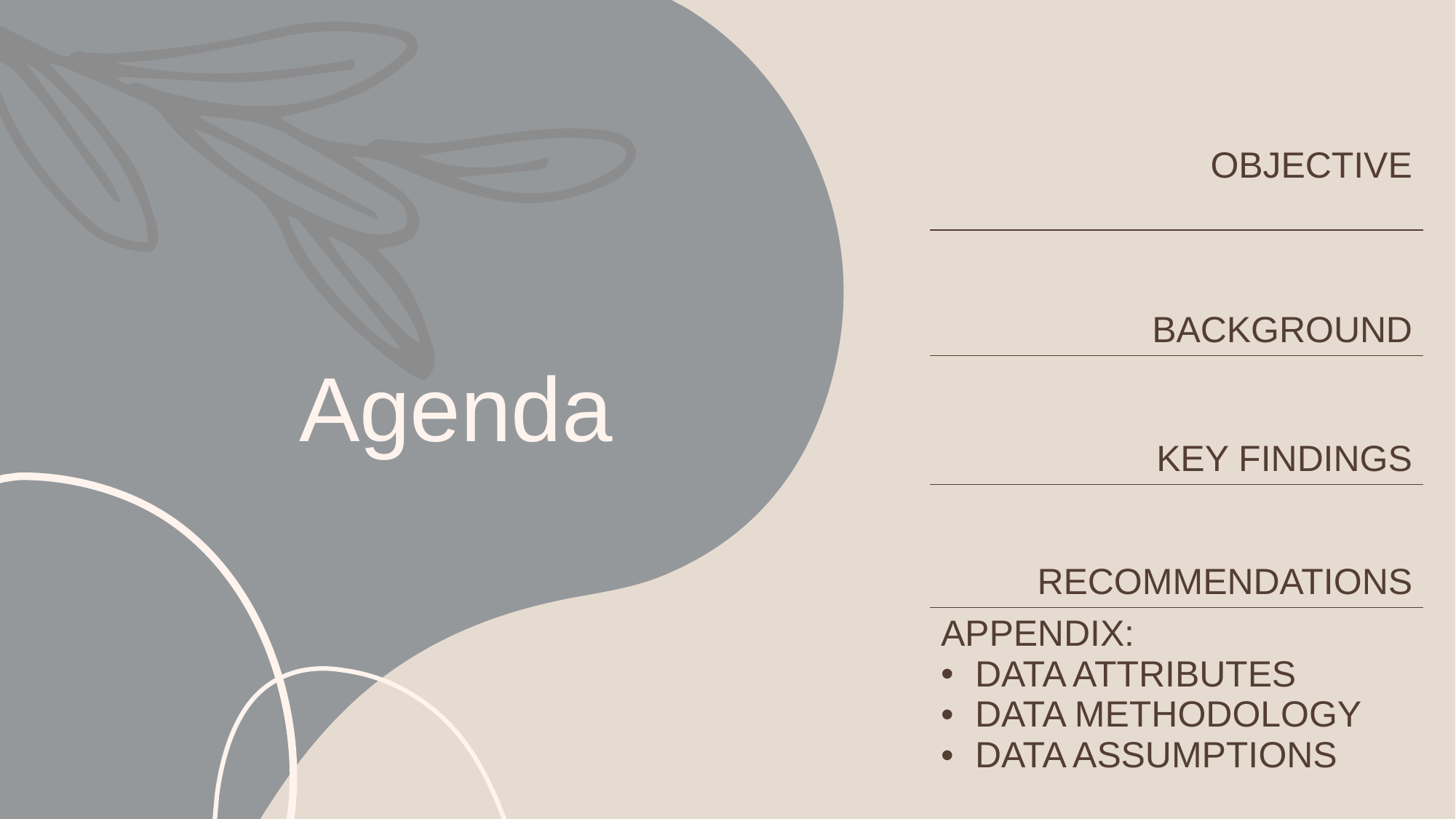

| OBJECTIVE |
| --- |
| BACKGROUND |
| KEY FINDINGS |
| RECOMMENDATIONS |
| APPENDIX: DATA ATTRIBUTES DATA METHODOLOGY DATA ASSUMPTIONS |
# Agenda